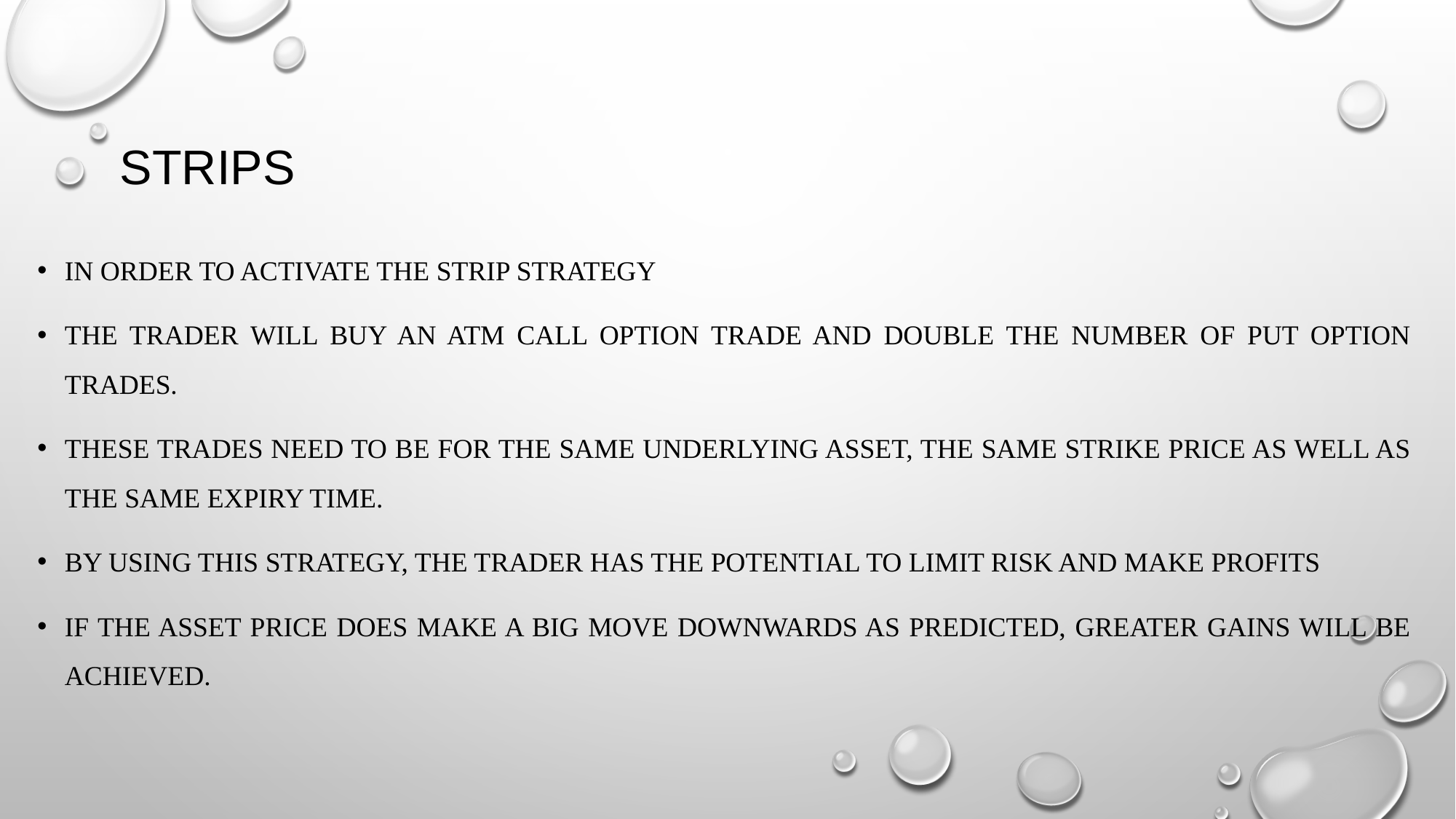

# Strips
In order to activate the Strip strategy
The trader will buy an ATM Call option trade and double the number of Put option trades.
These trades need to be for the same underlying asset, the same strike price as well as the same expiry time.
By using this strategy, the trader has the potential to limit risk and make profits
If the asset price does make a big move downwards as predicted, greater gains will be achieved.